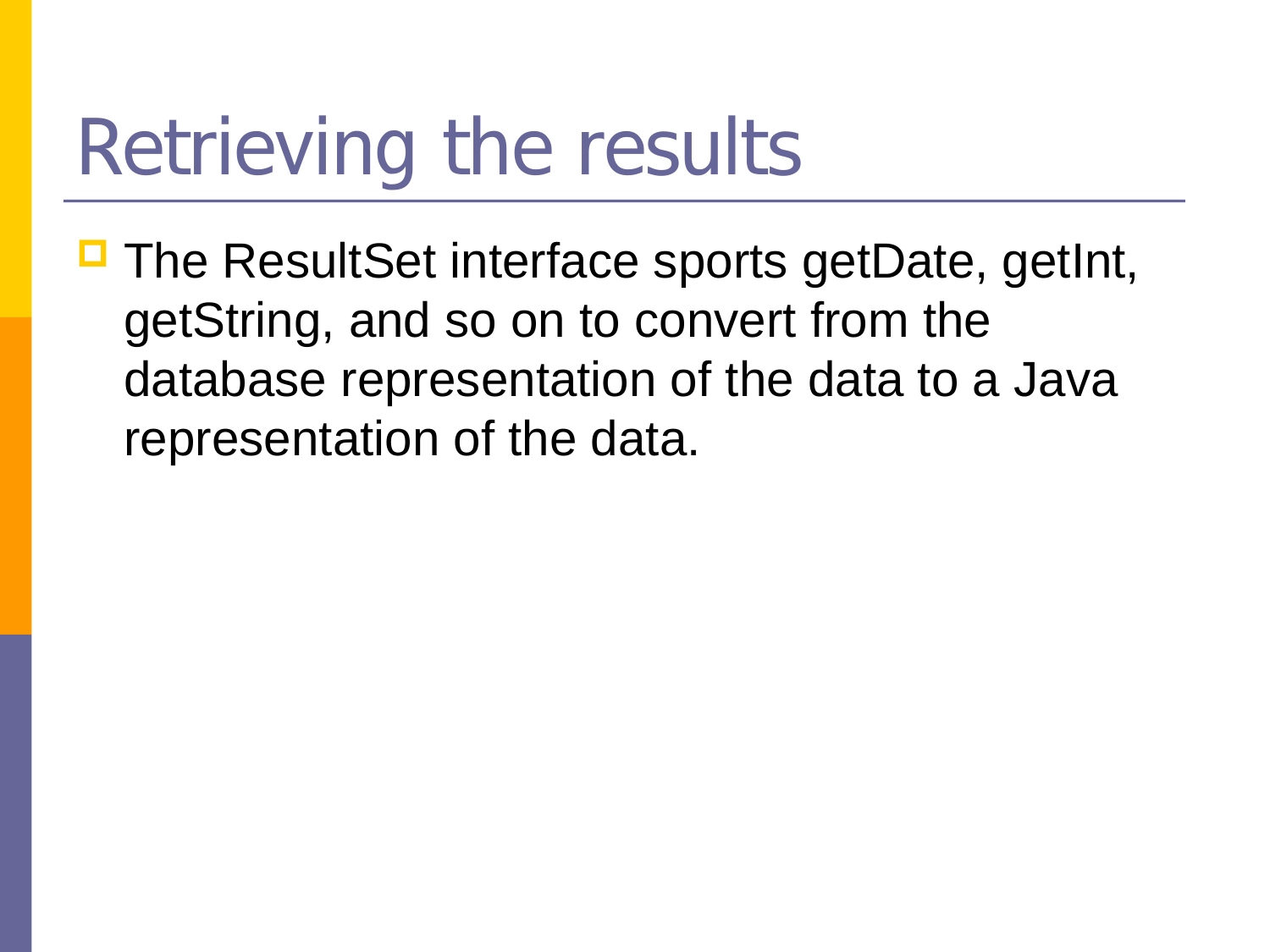

# Retrieving the results
The ResultSet interface sports getDate, getInt, getString, and so on to convert from the database representation of the data to a Java representation of the data.